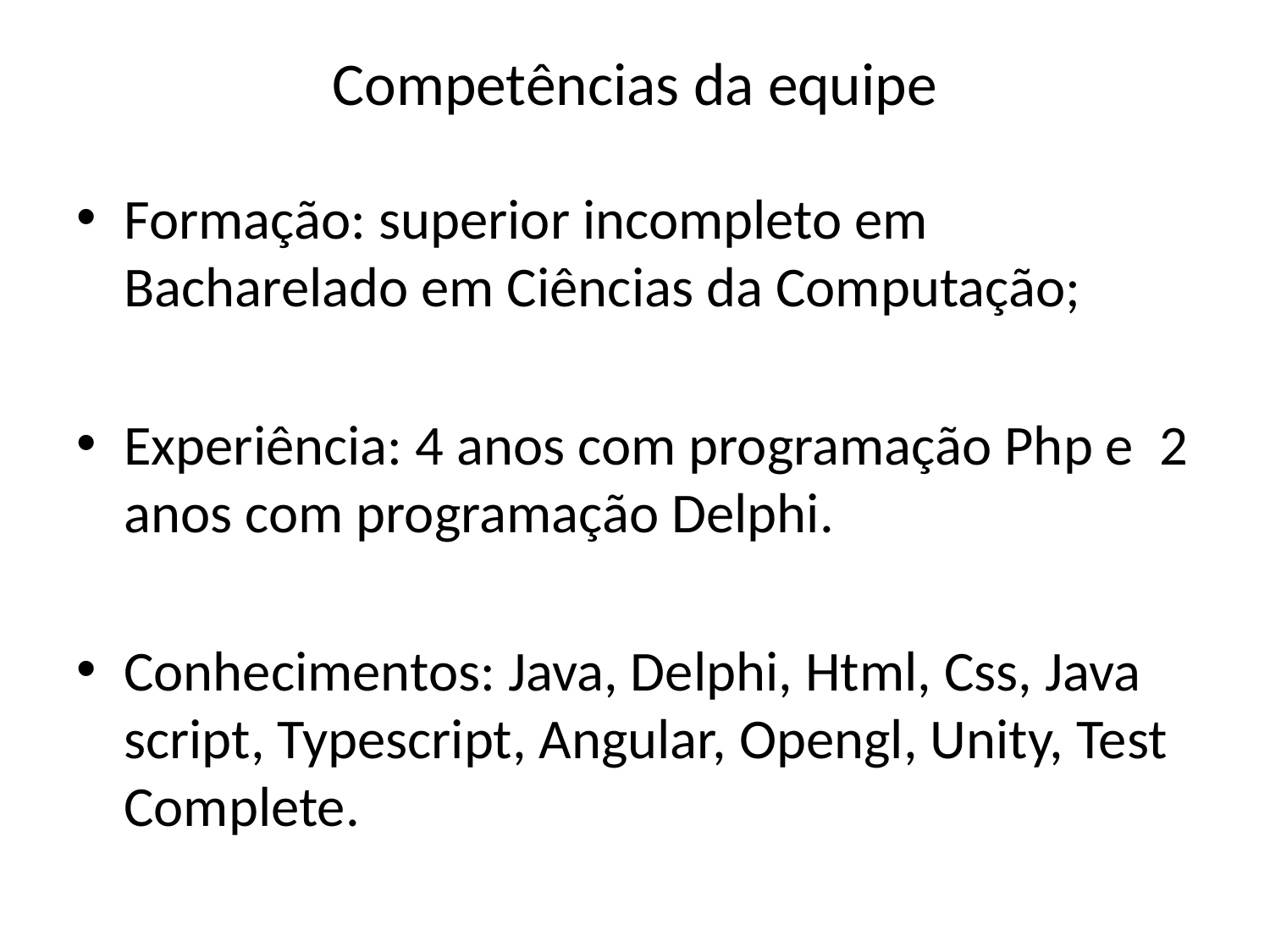

# Competências da equipe
Formação: superior incompleto em Bacharelado em Ciências da Computação;

Experiência: 4 anos com programação Php e  2 anos com programação Delphi.

Conhecimentos: Java, Delphi, Html, Css, Java script, Typescript, Angular, Opengl, Unity, Test Complete.